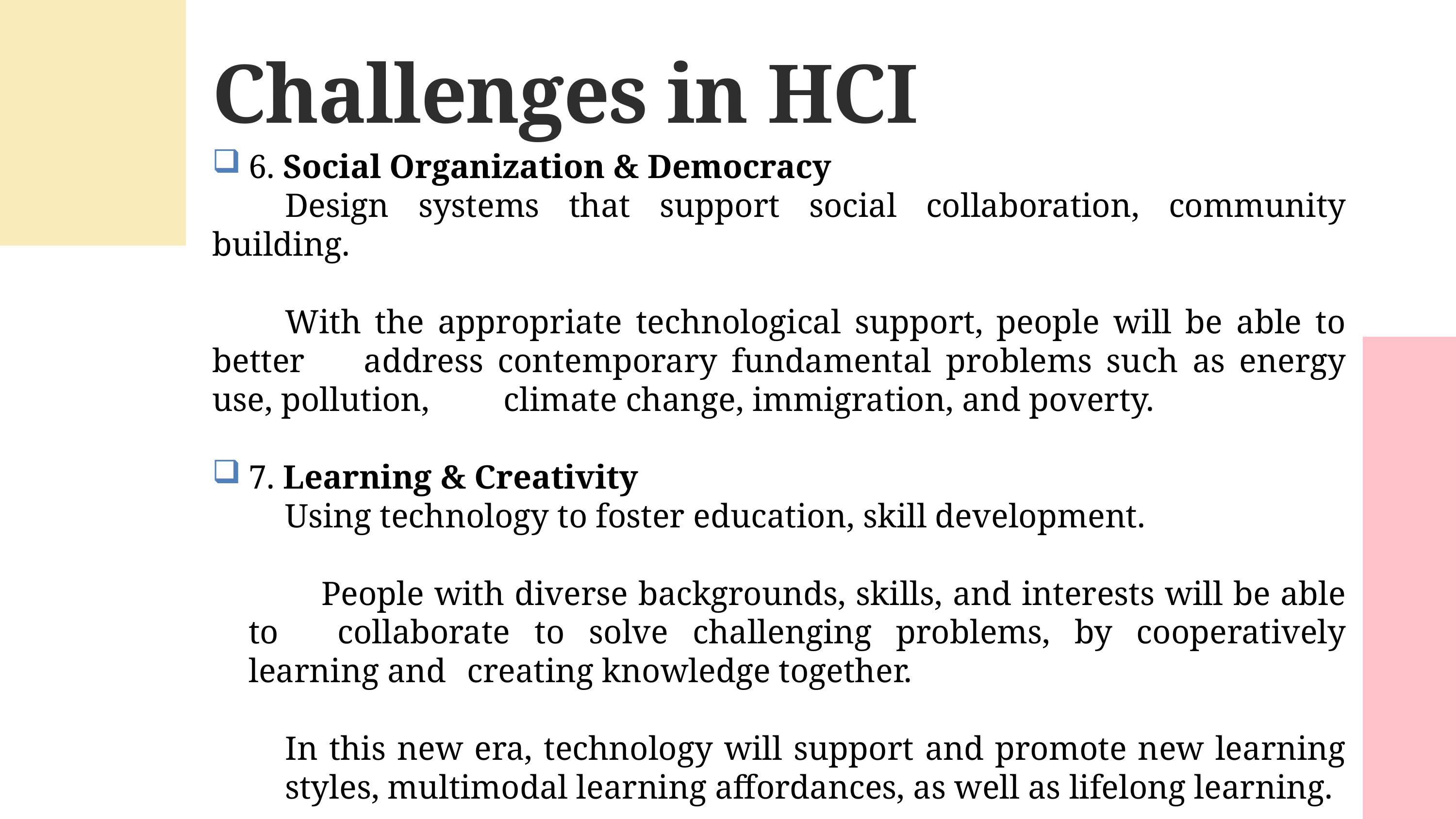

Challenges in HCI
6. Social Organization & Democracy
	Design systems that support social collaboration, community building.

	With the appropriate technological support, people will be able to better 	address contemporary fundamental problems such as energy use, pollution, 	climate change, immigration, and poverty.

7. Learning & Creativity
	Using technology to foster education, skill development.

	People with diverse backgrounds, skills, and interests will be able to 	collaborate to solve challenging problems, by cooperatively learning and 	creating knowledge together.

In this new era, technology will support and promote new learning styles, multimodal learning affordances, as well as lifelong learning.